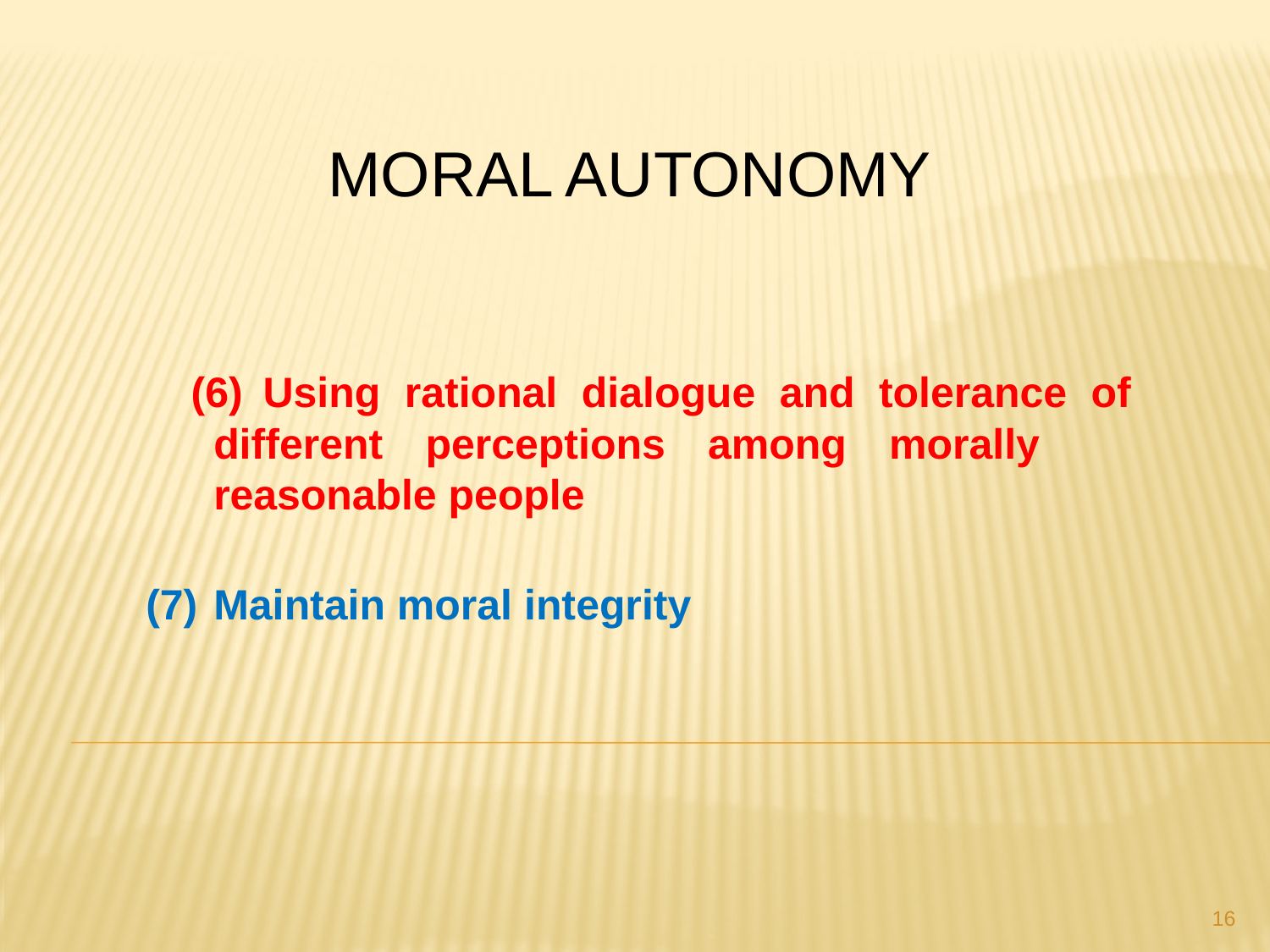

# Moral Autonomy
    (6)	Using rational dialogue and tolerance of 		different perceptions among morally 			reasonable people

     (7)	Maintain moral integrity
16